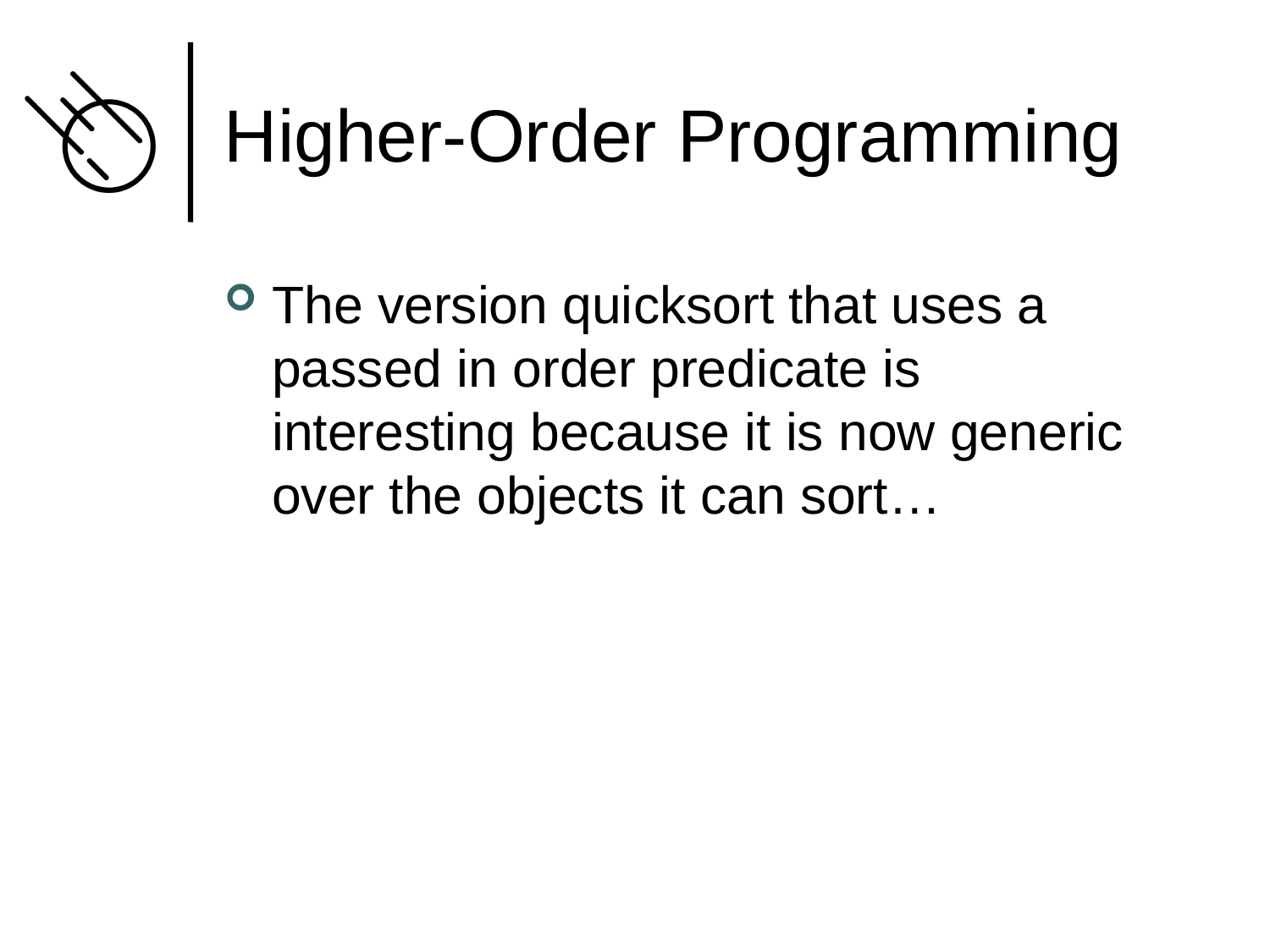

# Higher-Order Programming
The version quicksort that uses a passed in order predicate is interesting because it is now generic over the objects it can sort…